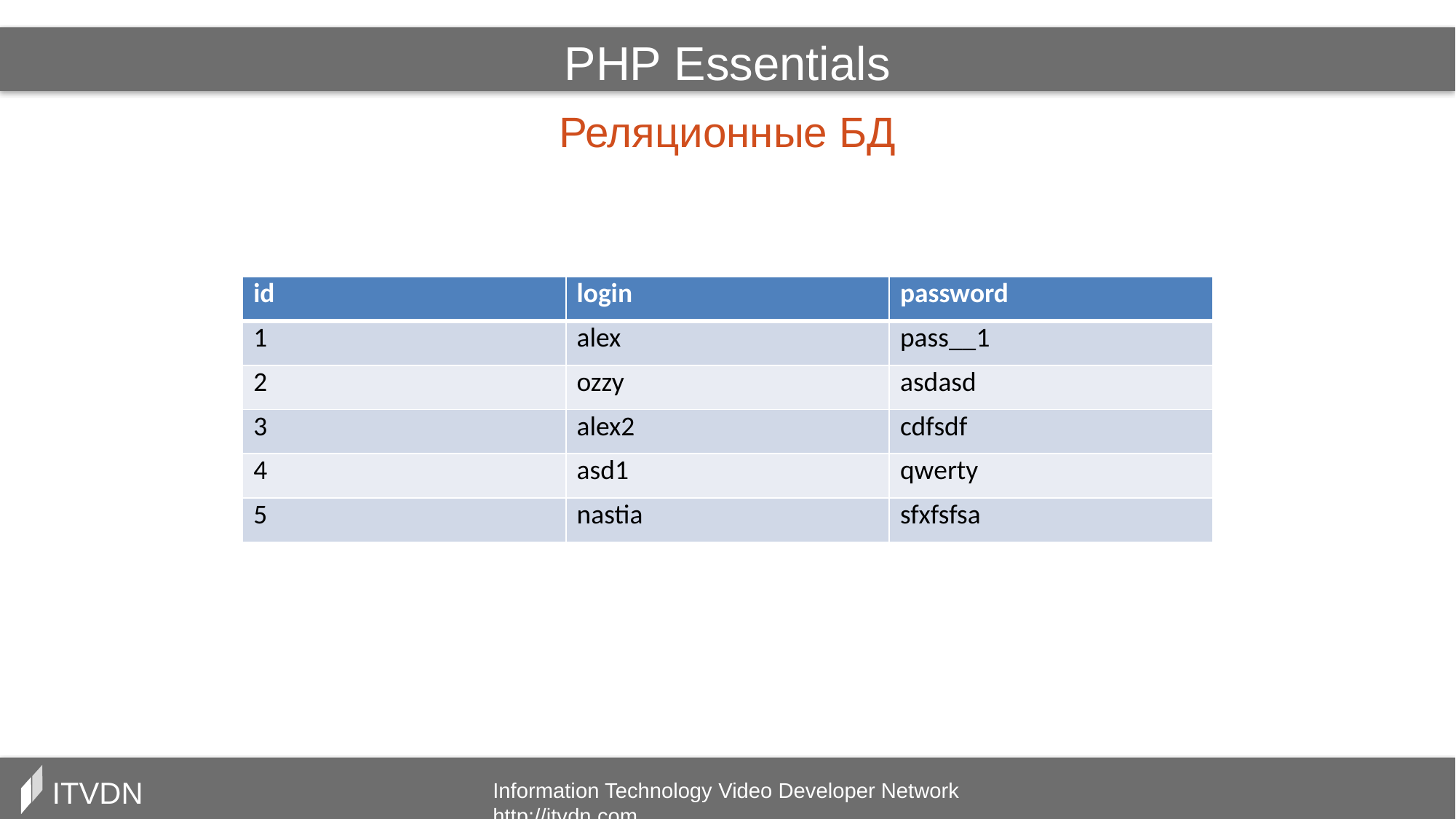

PHP Essentials
Реляционные БД

| id | login | password |
| --- | --- | --- |
| 1 | alex | pass\_\_1 |
| 2 | ozzy | asdasd |
| 3 | alex2 | cdfsdf |
| 4 | asd1 | qwerty |
| 5 | nastia | sfxfsfsa |

ITVDN
Information Technology Video Developer Network                                                       http://itvdn.com